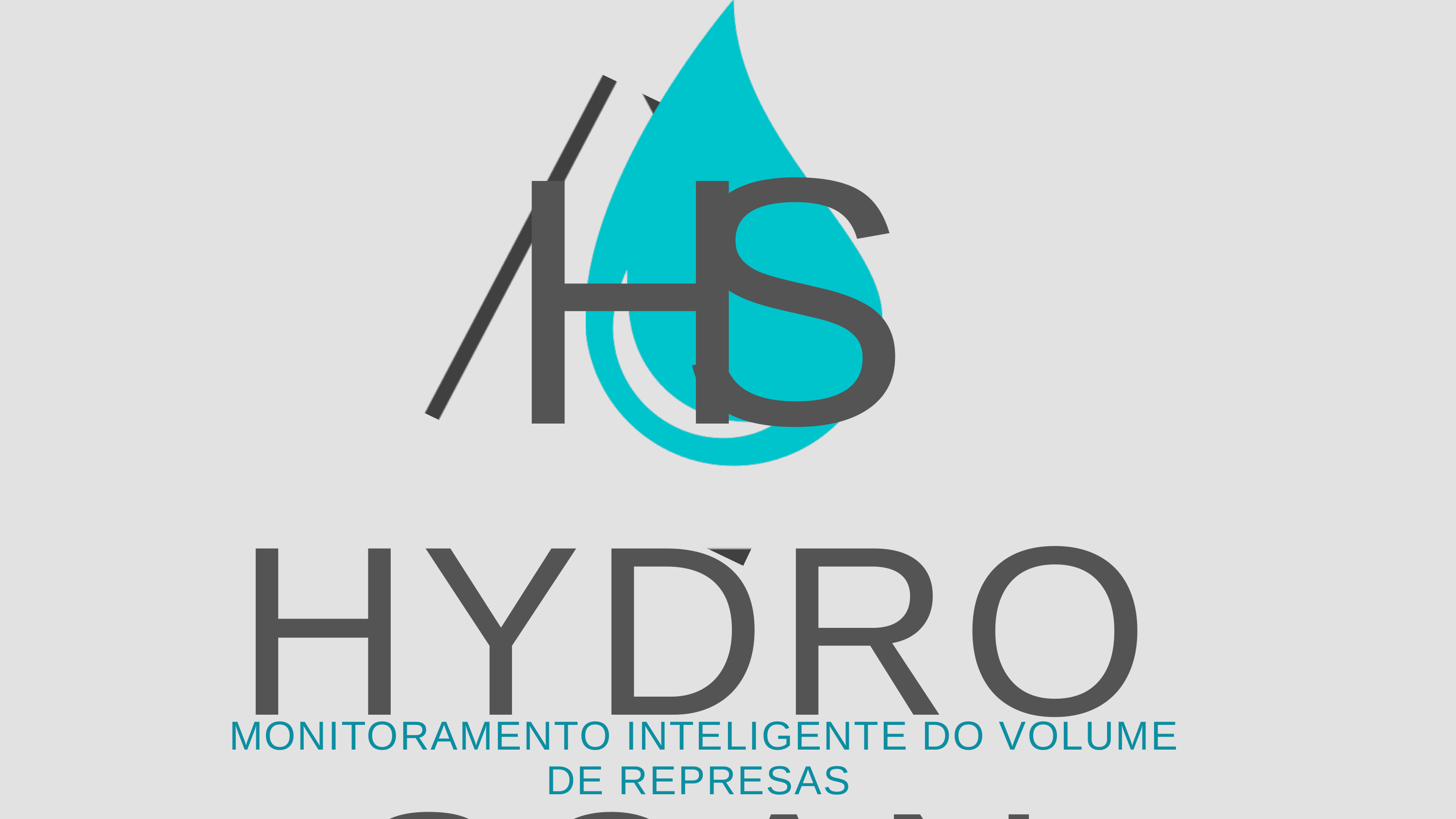

H
S

HYDROSCAN

 MONITORAMENTO INTELIGENTE DO VOLUME DE REPRESAS